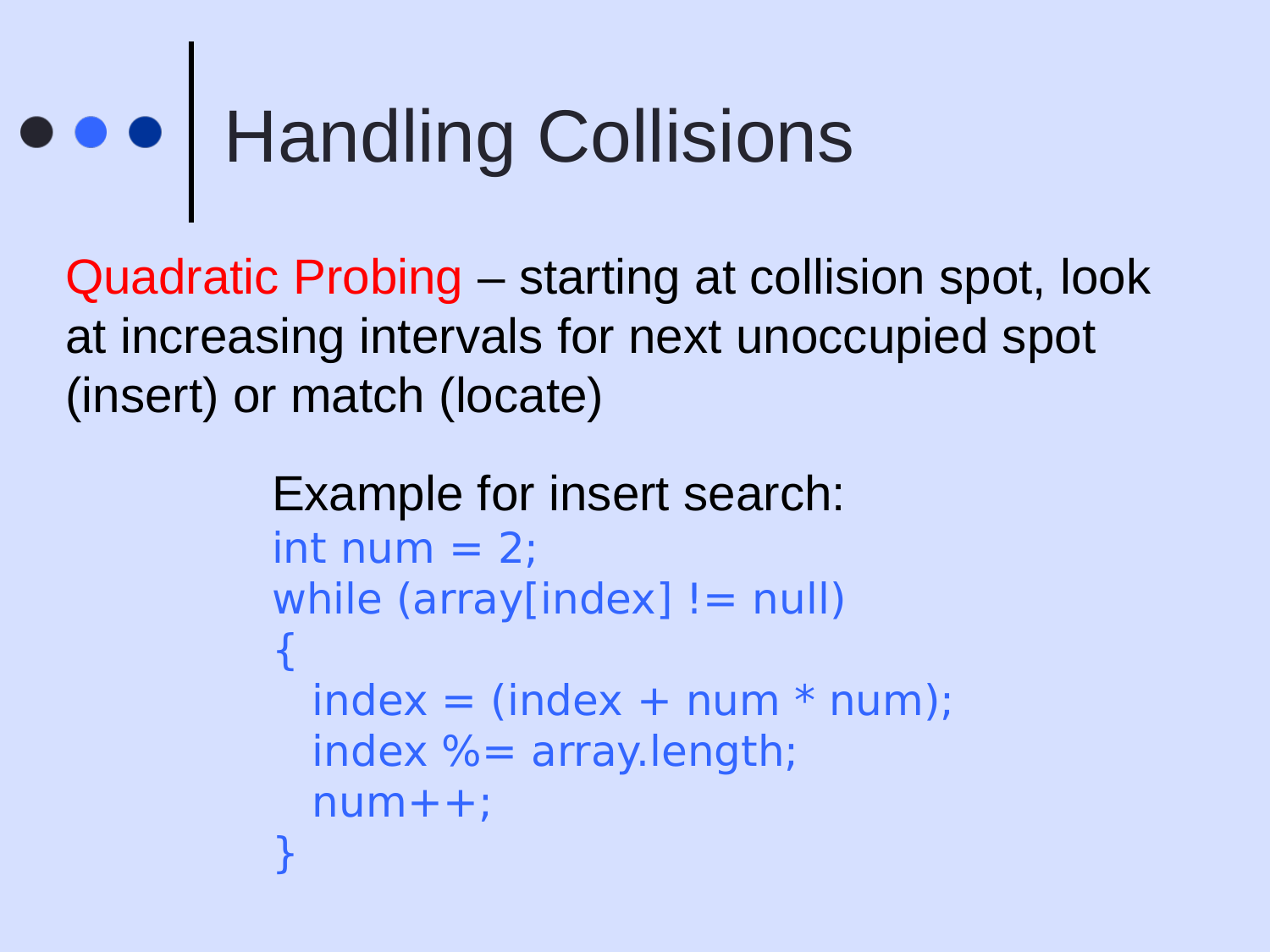

# Handling Collisions
Quadratic Probing – starting at collision spot, look at increasing intervals for next unoccupied spot (insert) or match (locate)
Example for insert search:
int num = 2;
while (array[index] != null)
{
   index = (index + num * num);
   index %= array.length;
   num++;
}